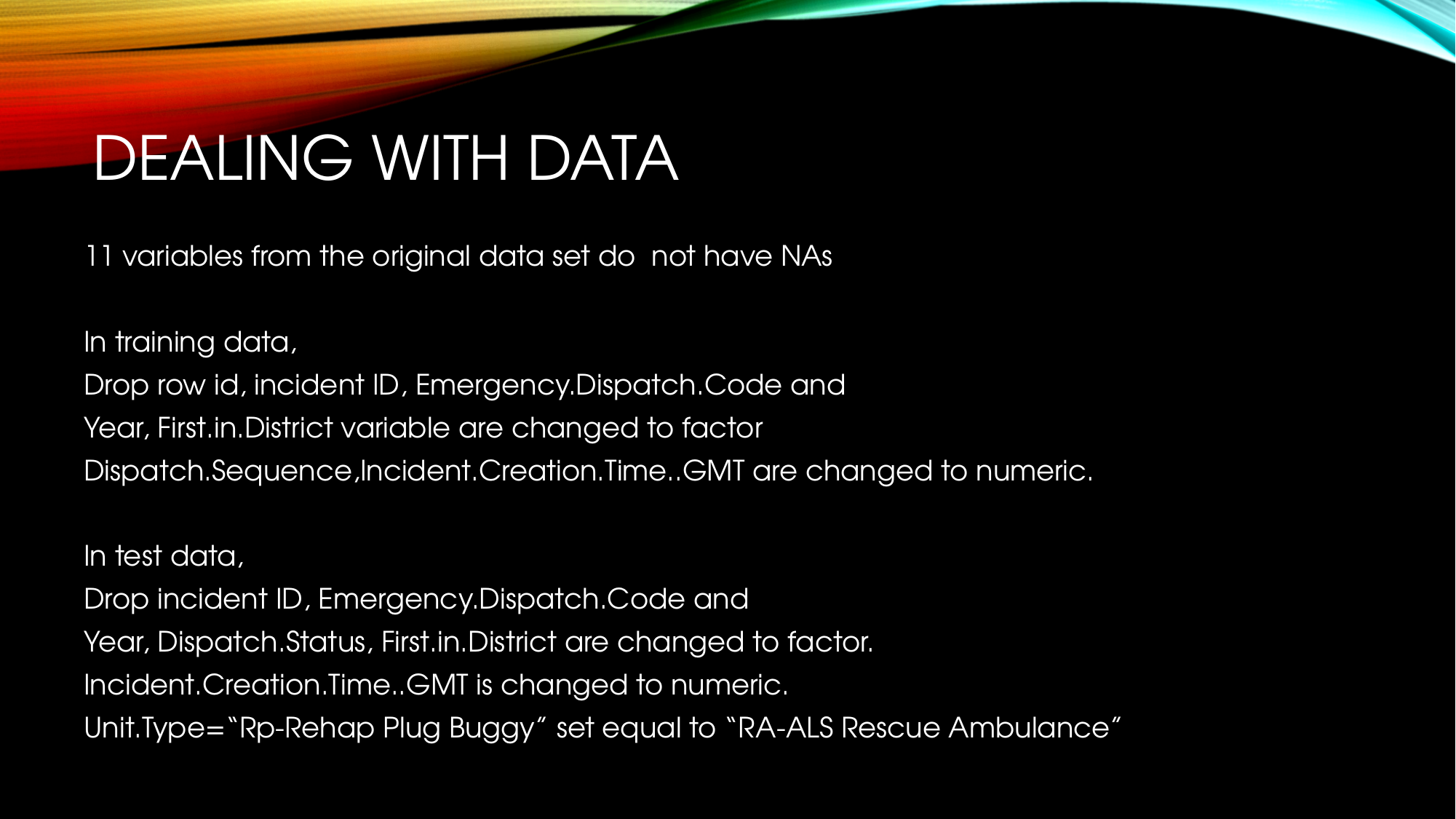

# DEALING WITH DATA

11 variables from the original data set do  not have NAs

In training data,
Drop row id, incident ID, Emergency.Dispatch.Code and
Year, First.in.District variable are changed to factor
Dispatch.Sequence,Incident.Creation.Time..GMT are changed to numeric.

In test data,
Drop incident ID, Emergency.Dispatch.Code and
Year, Dispatch.Status, First.in.District are changed to factor.
Incident.Creation.Time..GMT is changed to numeric.
Unit.Type=“Rp-Rehap Plug Buggy” set equal to “RA-ALS Rescue Ambulance”